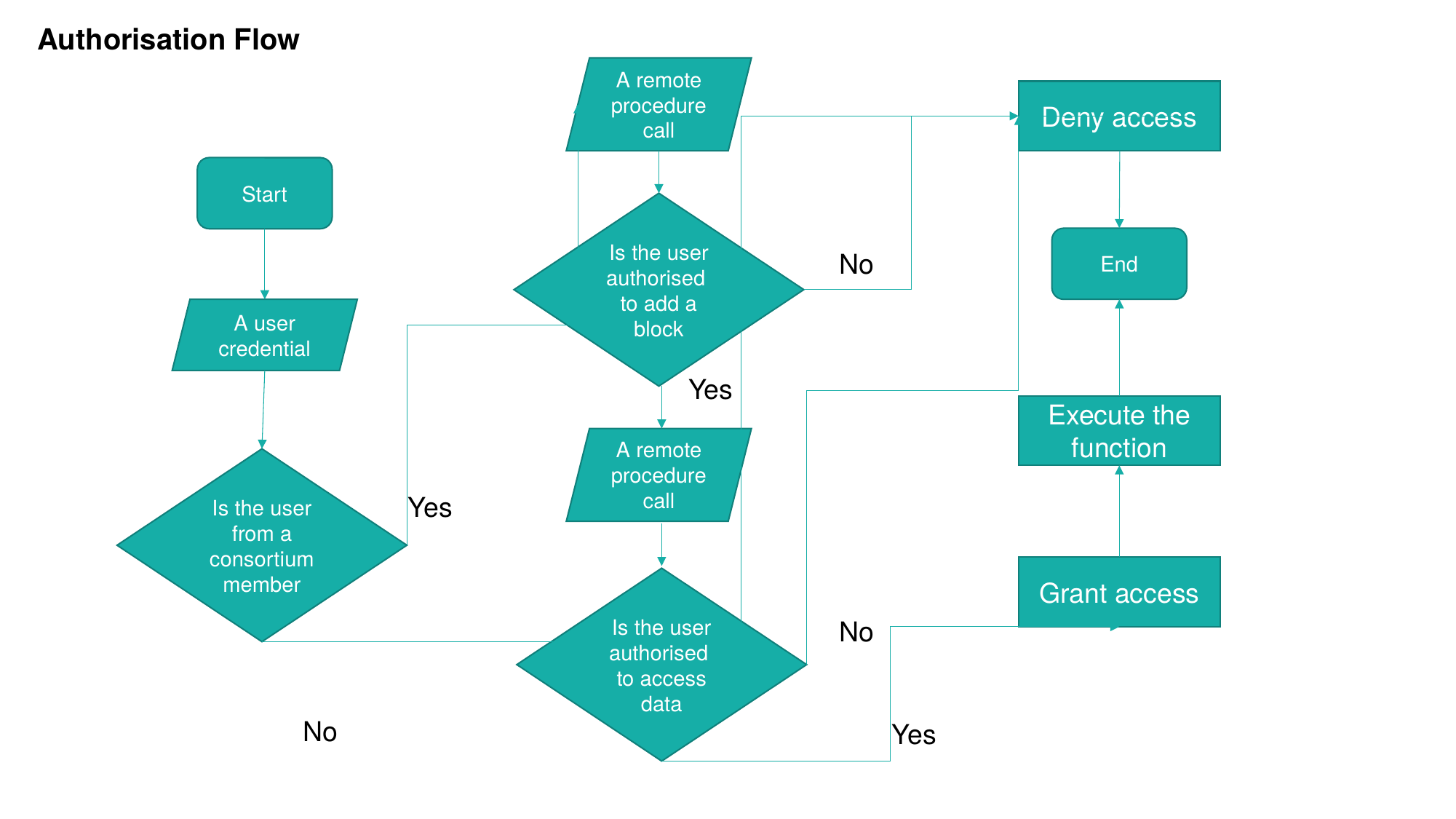

# Authorisation Flow
A remote procedure call
Deny access
Start
Is the user authorised  to add a block
End
No
A user credential
Yes
Execute the function
A remote procedure call
Yes
Grant access
Is the user authorised  to access data
No
No
Yes
Is the user from a consortium member